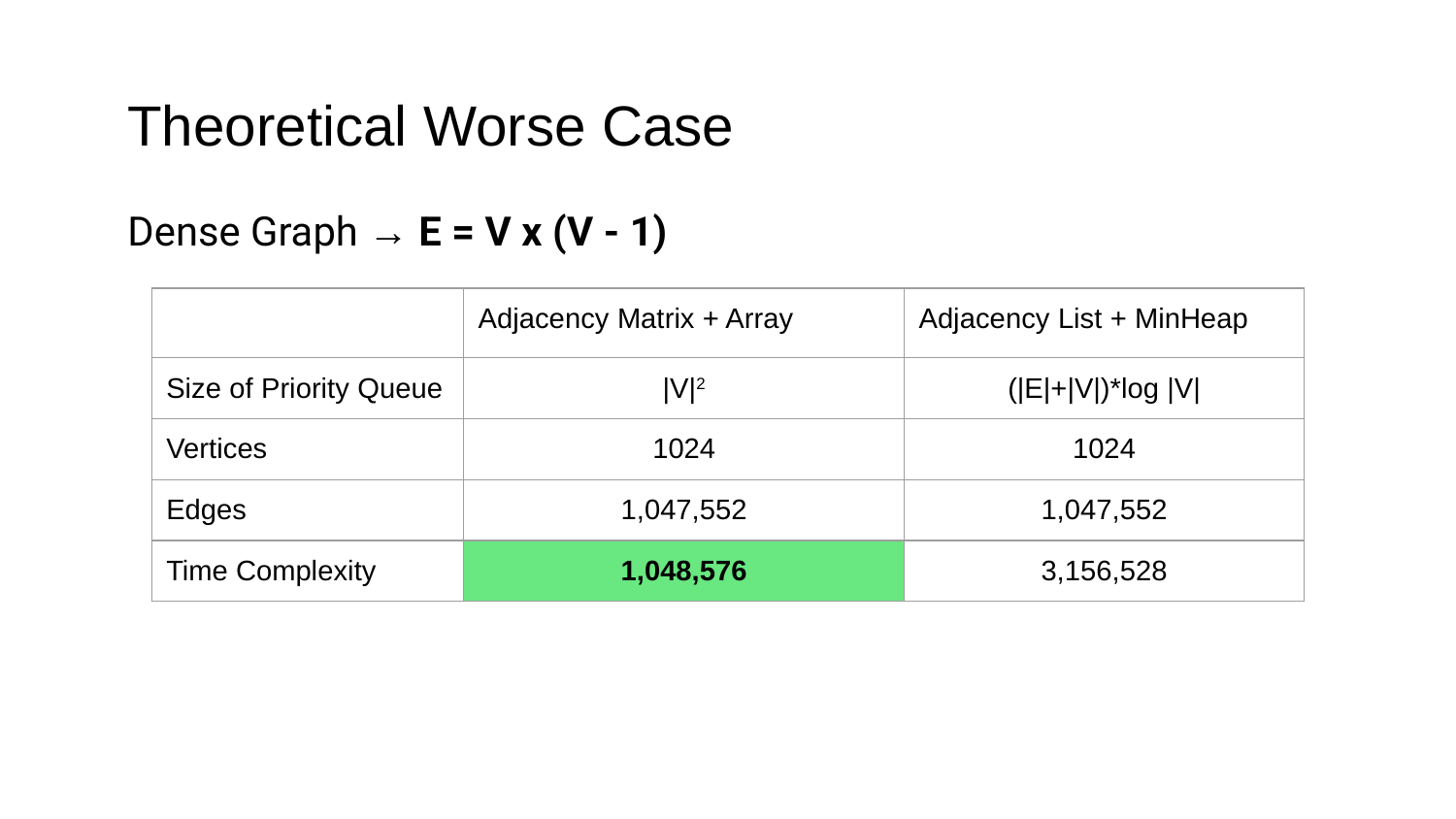

# Theoretical Worse Case
Dense Graph → E = V x (V - 1)

|  | Adjacency Matrix + Array | Adjacency List + MinHeap |
| --- | --- | --- |
| Size of Priority Queue | |V|2 | (|E|+|V|)\*log |V| |
| Vertices | 1024 | 1024 |
| Edges | 1,047,552 | 1,047,552 |
| Time Complexity | 1,048,576 | 3,156,528 |